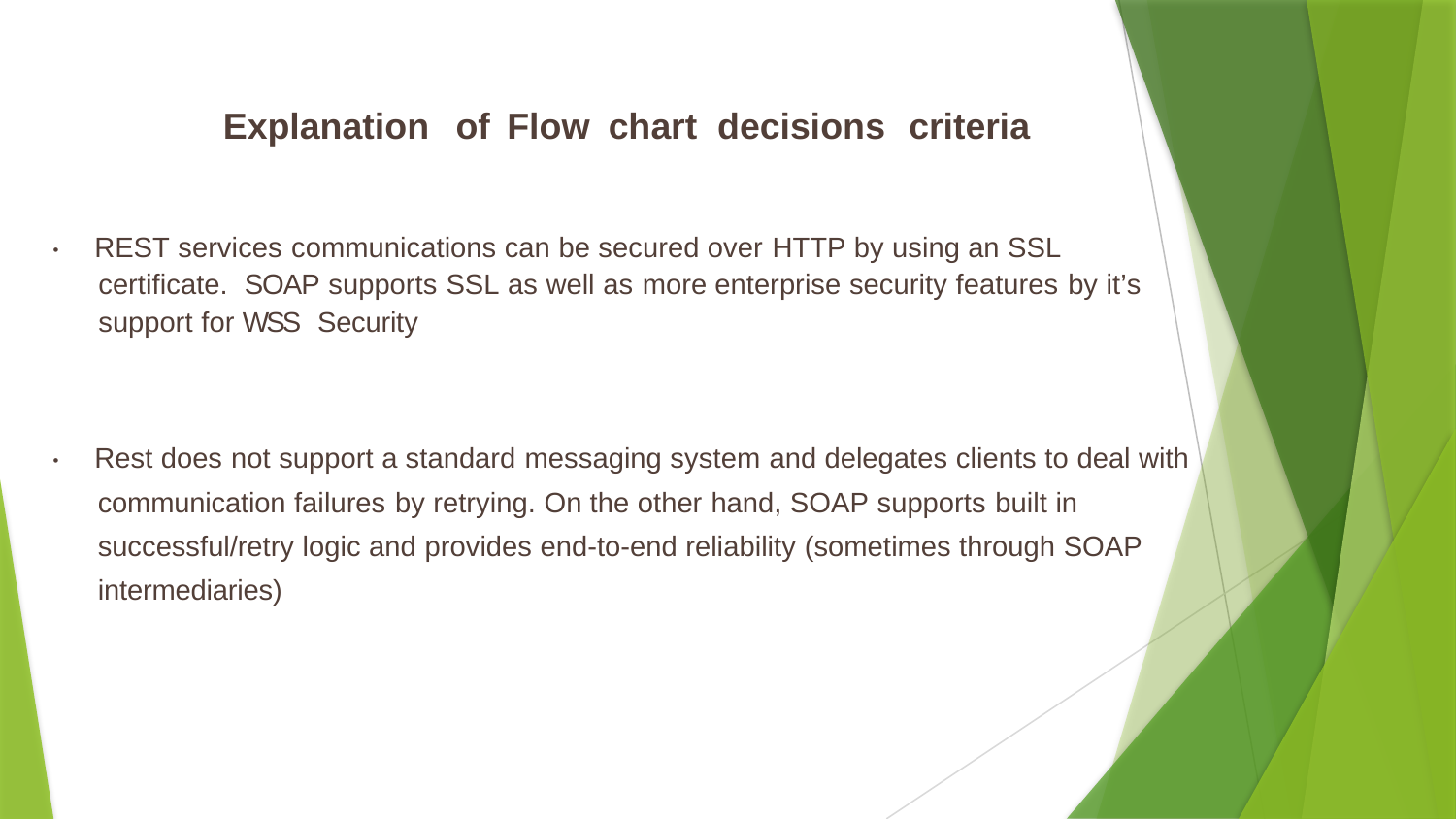

Explanation of Flow chart decisions criteria
• REST services communications can be secured over HTTP by using an SSL certificate. SOAP supports SSL as well as more enterprise security features by it’s support for WSS Security
• Rest does not support a standard messaging system and delegates clients to deal with communication failures by retrying. On the other hand, SOAP supports built in successful/retry logic and provides end-to-end reliability (sometimes through SOAP intermediaries)